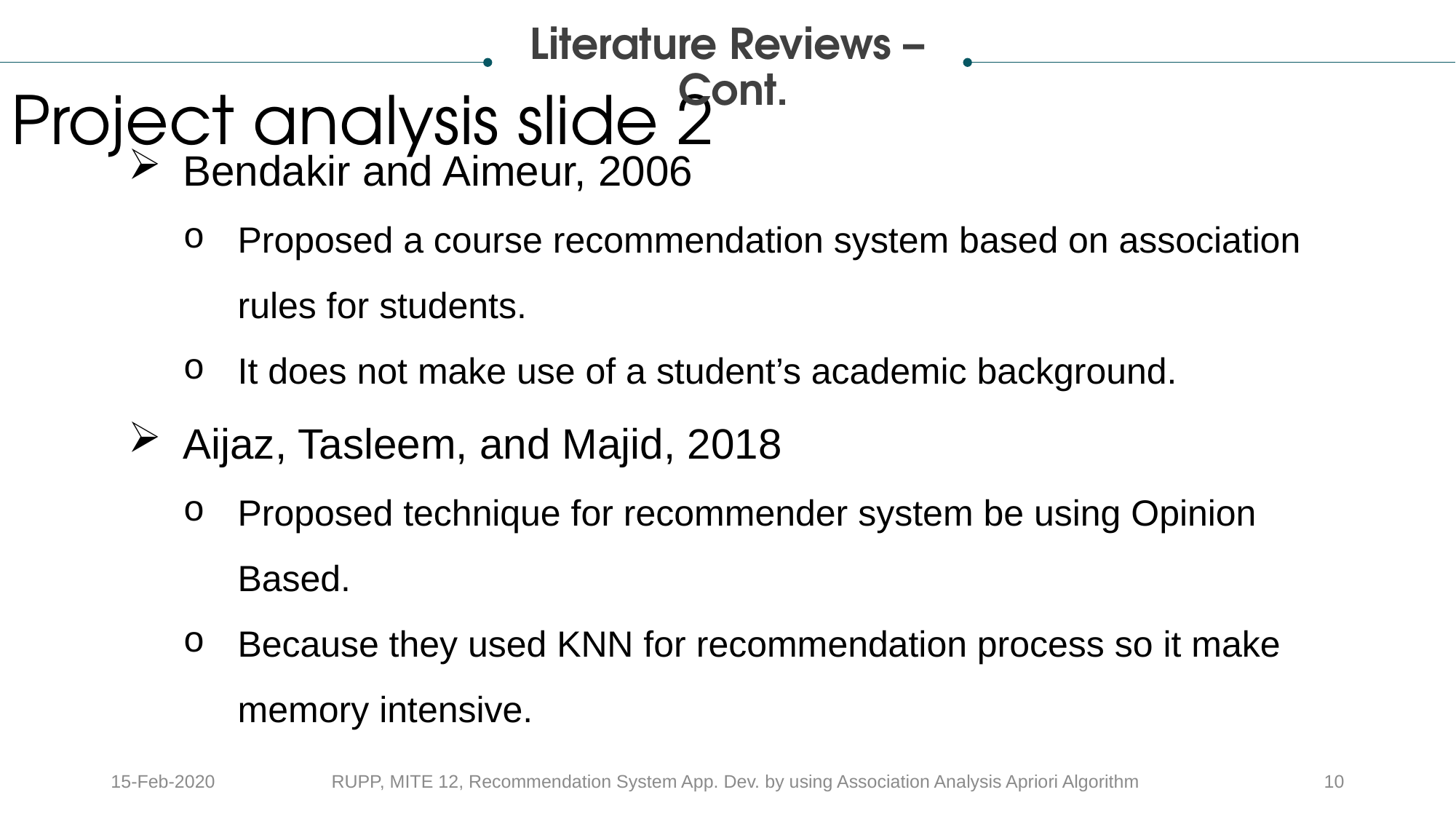

Literature Reviews –
 Cont.
Project analysis slide 2
Bendakir and Aimeur, 2006
Proposed a course recommendation system based on association rules for students.
It does not make use of a student’s academic background.
Aijaz, Tasleem, and Majid, 2018
Proposed technique for recommender system be using Opinion Based.
Because they used KNN for recommendation process so it make memory intensive.

15-Feb-2020
RUPP, MITE 12, Recommendation System App. Dev. by using Association Analysis Apriori Algorithm
10